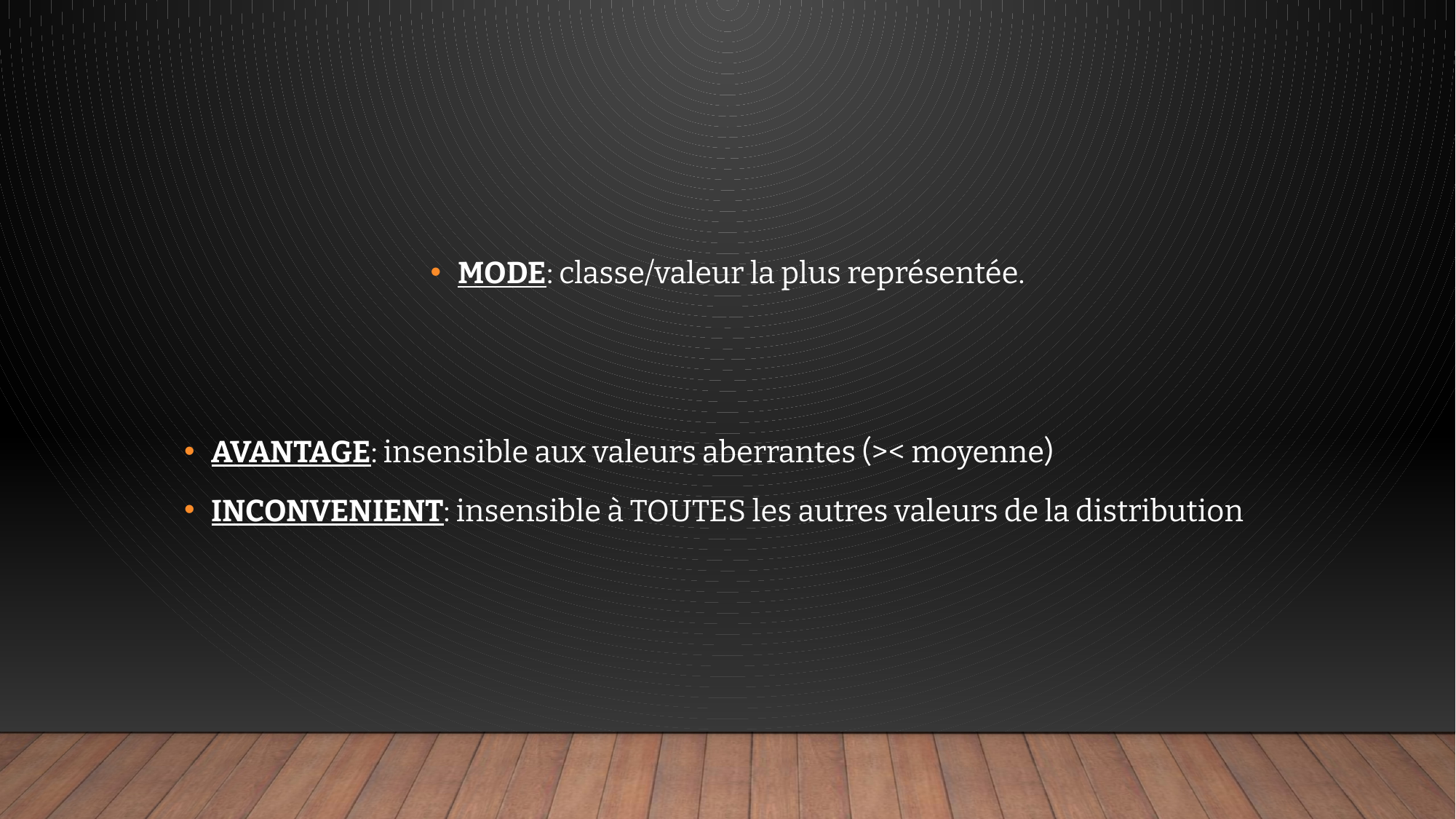

MODE: classe/valeur la plus représentée.

AVANTAGE: insensible aux valeurs aberrantes (>< moyenne)
INCONVENIENT: insensible à TOUTES les autres valeurs de la distribution